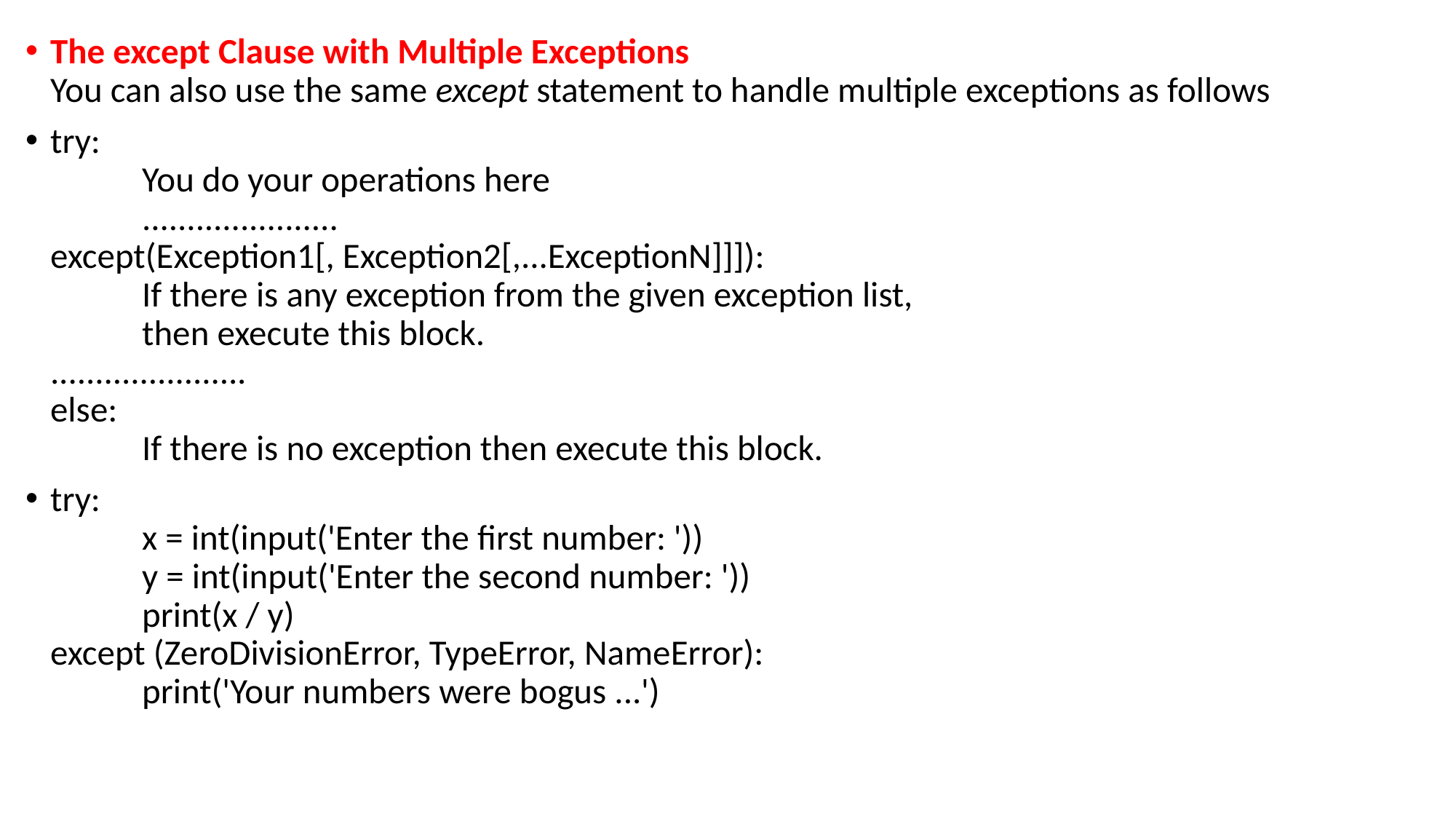

The except Clause with Multiple Exceptions
You can also use the same except statement to handle multiple exceptions as follows
try:
	You do your operations here
	......................
except(Exception1[, Exception2[,...ExceptionN]]]):
	If there is any exception from the given exception list,
	then execute this block.
......................
else:
	If there is no exception then execute this block.
try:
	x = int(input('Enter the first number: '))
	y = int(input('Enter the second number: '))
	print(x / y)
except (ZeroDivisionError, TypeError, NameError):
	print('Your numbers were bogus ...')